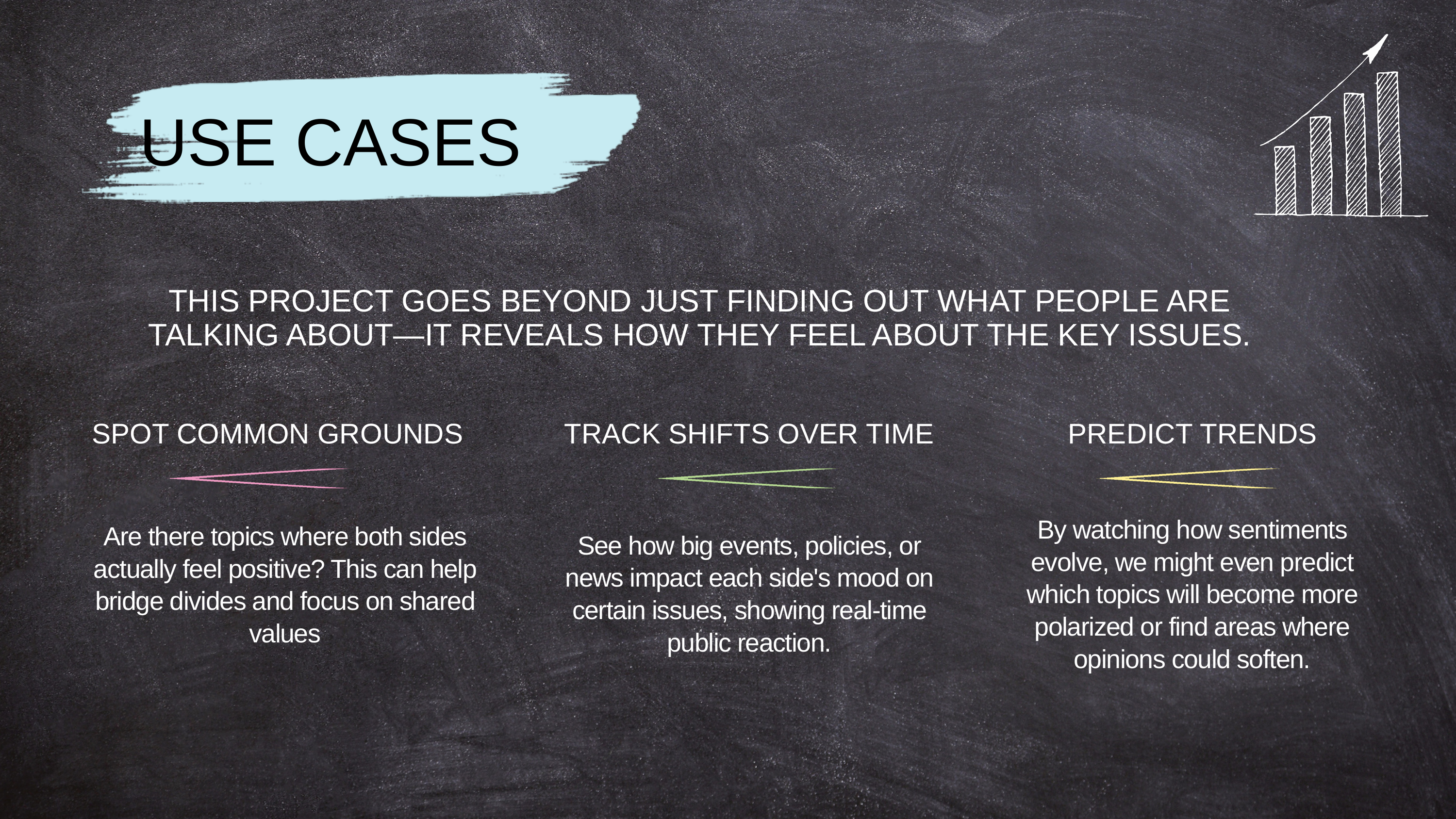

USE CASES
THIS PROJECT GOES BEYOND JUST FINDING OUT WHAT PEOPLE ARE TALKING ABOUT—IT REVEALS HOW THEY FEEL ABOUT THE KEY ISSUES.

SPOT COMMON GROUNDS
TRACK SHIFTS OVER TIME
PREDICT TRENDS
By watching how sentiments evolve, we might even predict which topics will become more polarized or find areas where opinions could soften.
Are there topics where both sides actually feel positive? This can help bridge divides and focus on shared values
See how big events, policies, or news impact each side's mood on certain issues, showing real-time public reaction.